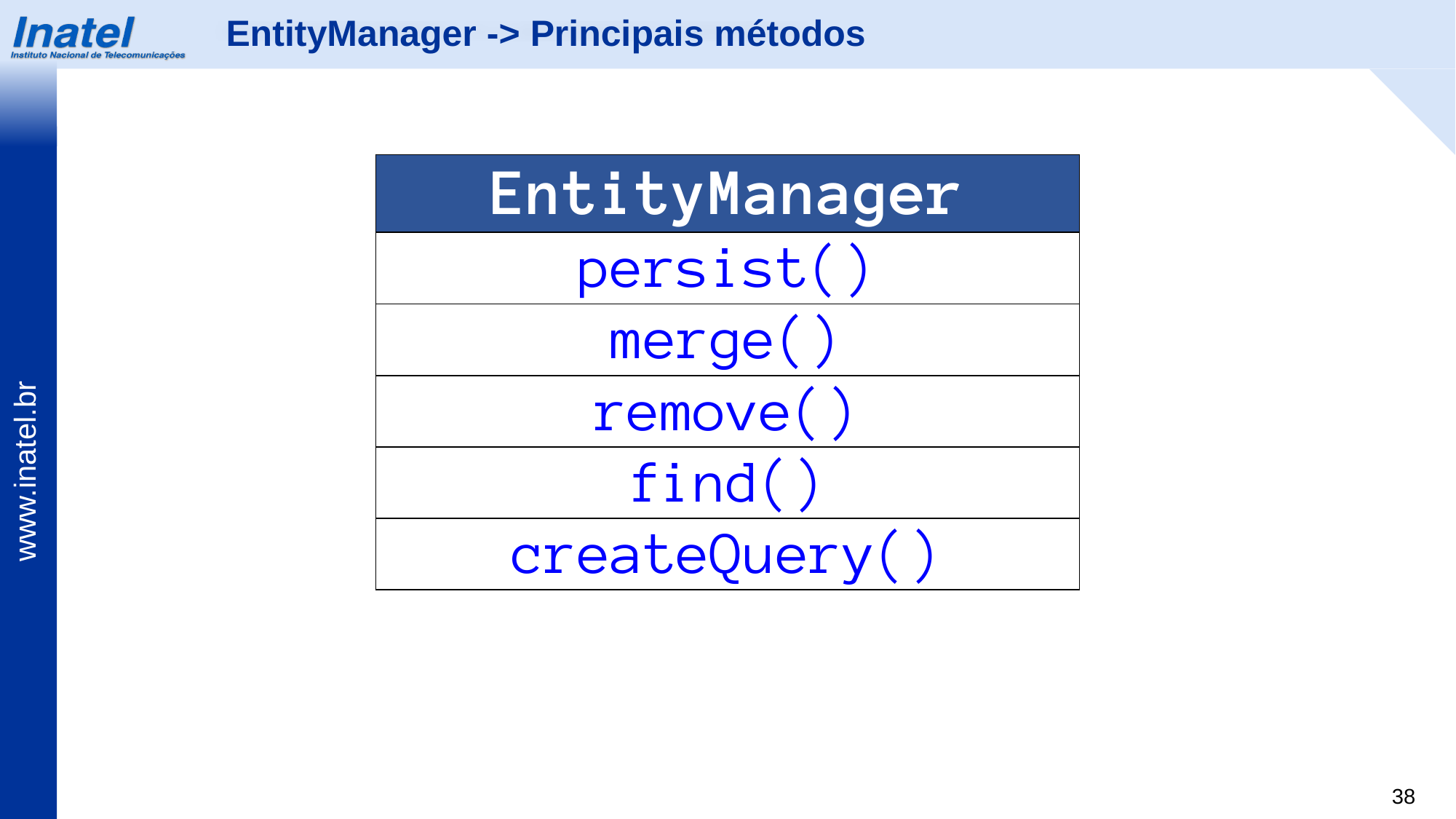

EntityManager -> Principais métodos

| EntityManager |
| --- |
| persist() |
| merge() |
| remove() |
| find() |
| createQuery() |